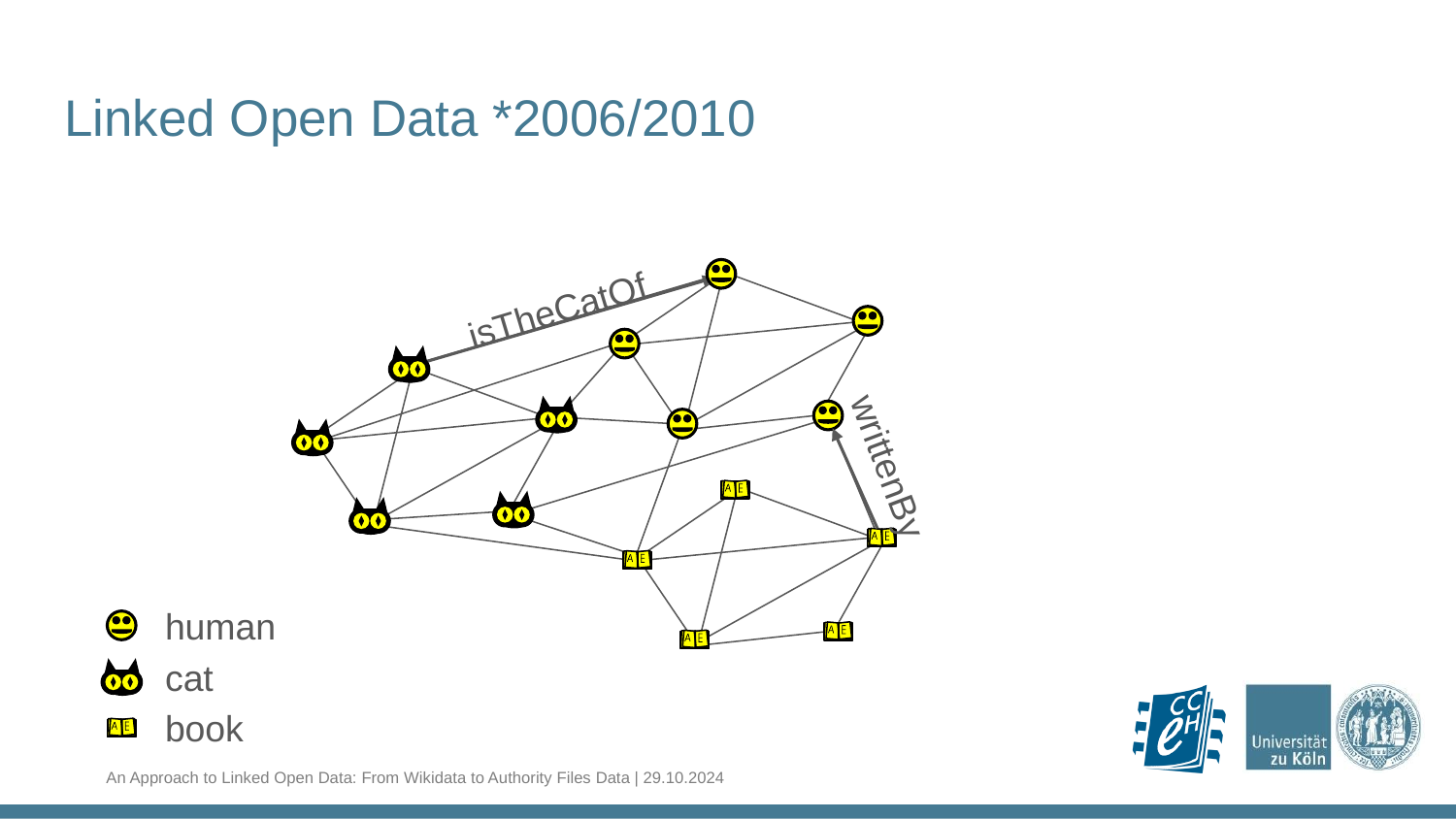

Linked Open Data *2006/2010

isTheCatOf

writtenBy

human

cat

book